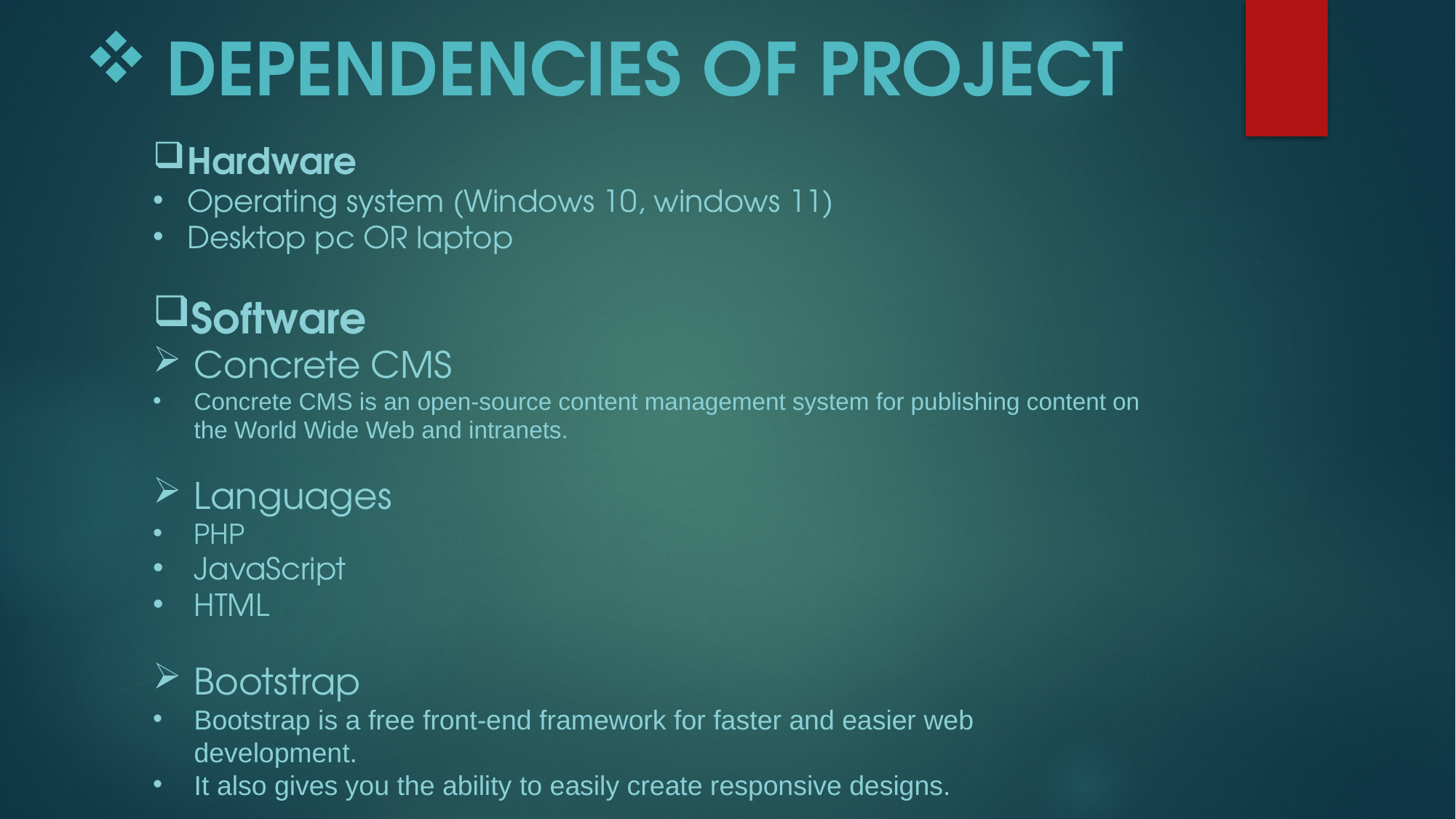

DEPENDENCIES OF PROJECT
Hardware
Operating system (Windows 10, windows 11)
Desktop pc OR laptop

Software
Concrete CMS
Concrete CMS is an open-source content management system for publishing content on the World Wide Web and intranets.
Languages
PHP
JavaScript
HTML
Bootstrap
Bootstrap is a free front-end framework for faster and easier web development.
It also gives you the ability to easily create responsive designs.